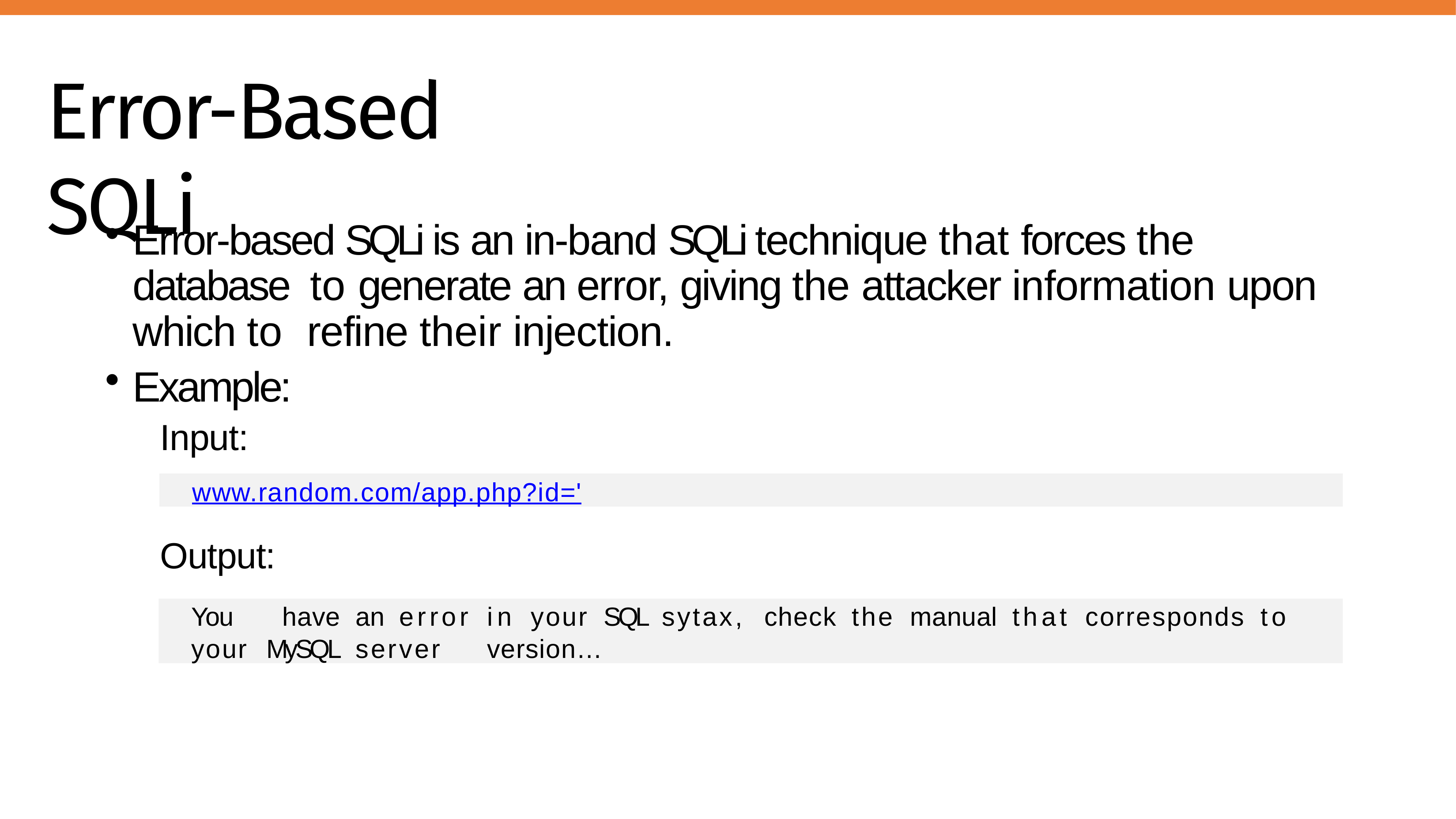

# Error-Based SQLi
Error-based SQLi is an in-band SQLi technique that forces the database  to generate an error, giving the attacker information upon which to  refine their injection.
Example:
Input:
www.random.com/app.php?id='
Output:
You	have	an	error	in	your	SQL	sytax,	check	the	manual	that	corresponds	to	your  MySQL	server	version…